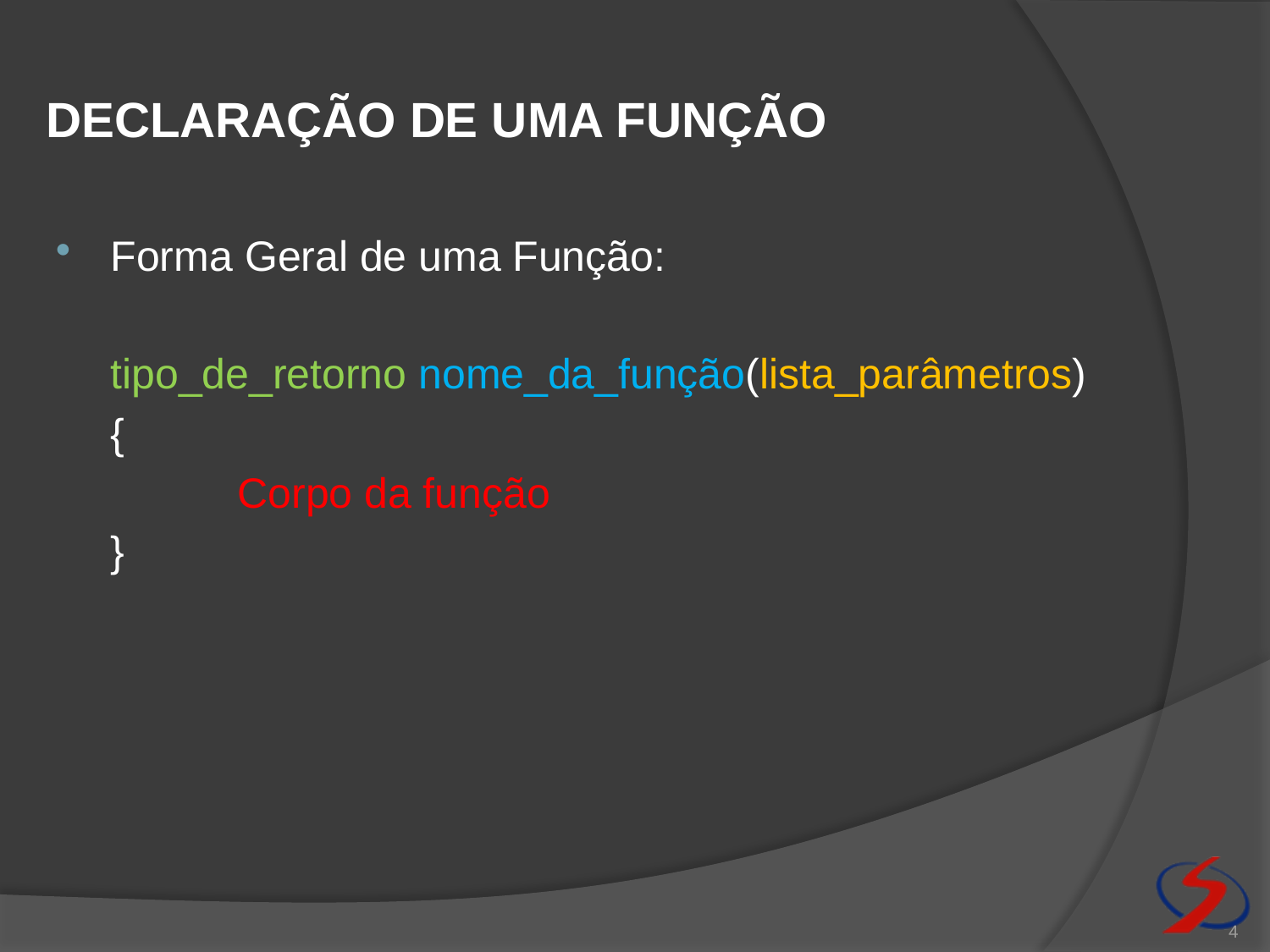

# Declaração de uma função
Forma Geral de uma Função:

	tipo_de_retorno nome_da_função(lista_parâmetros)
	{
		Corpo da função
	}

4